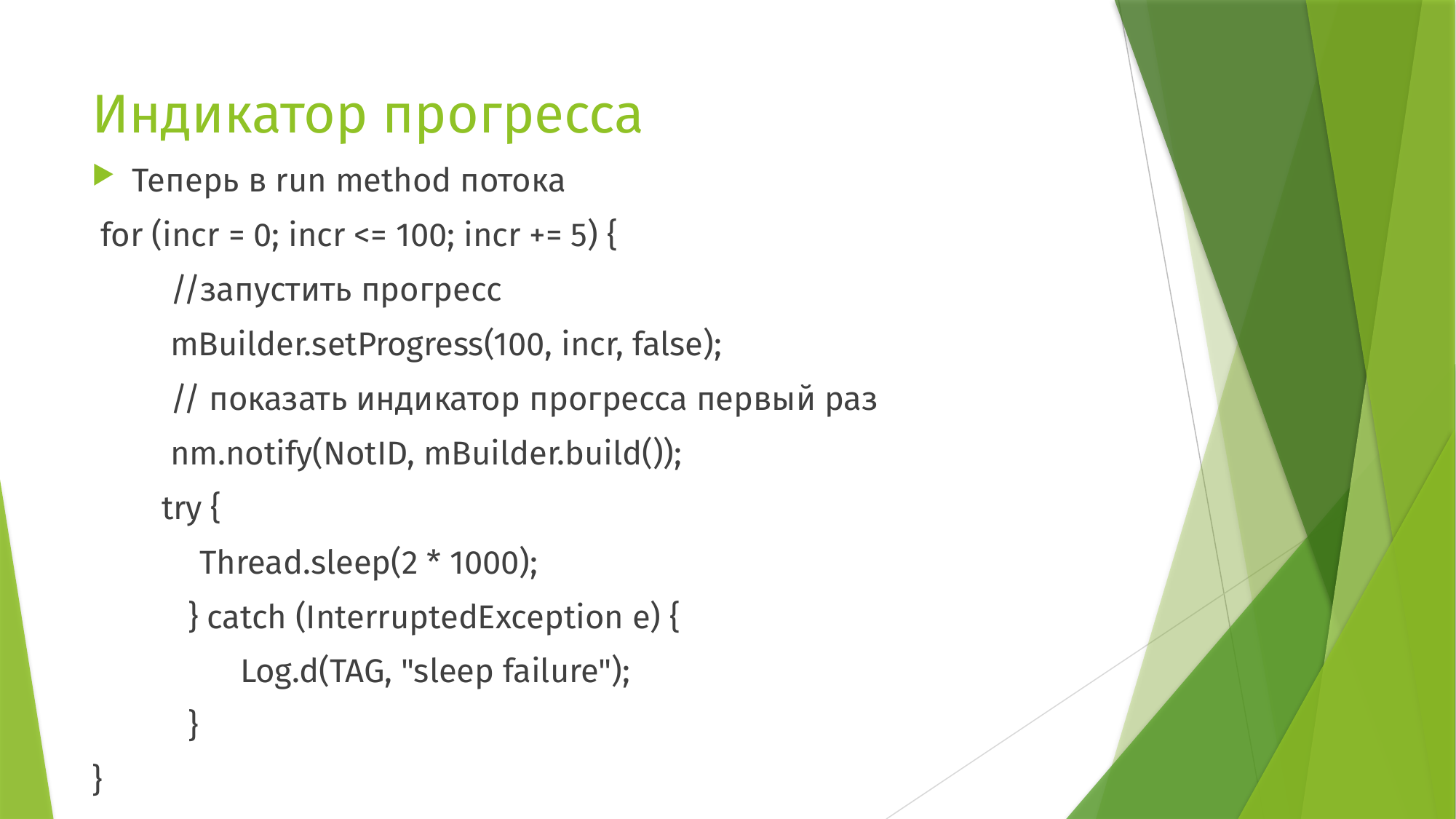

# Индикатор прогресса
Теперь в run method потока
 for (incr = 0; incr <= 100; incr += 5) {
         //запустить прогресс
         mBuilder.setProgress(100, incr, false);
         // показать индикатор прогресса первый раз
         nm.notify(NotID, mBuilder.build());
        try {
	Thread.sleep(2 * 1000);
           } catch (InterruptedException e) {
                 Log.d(TAG, "sleep failure");
           }
}